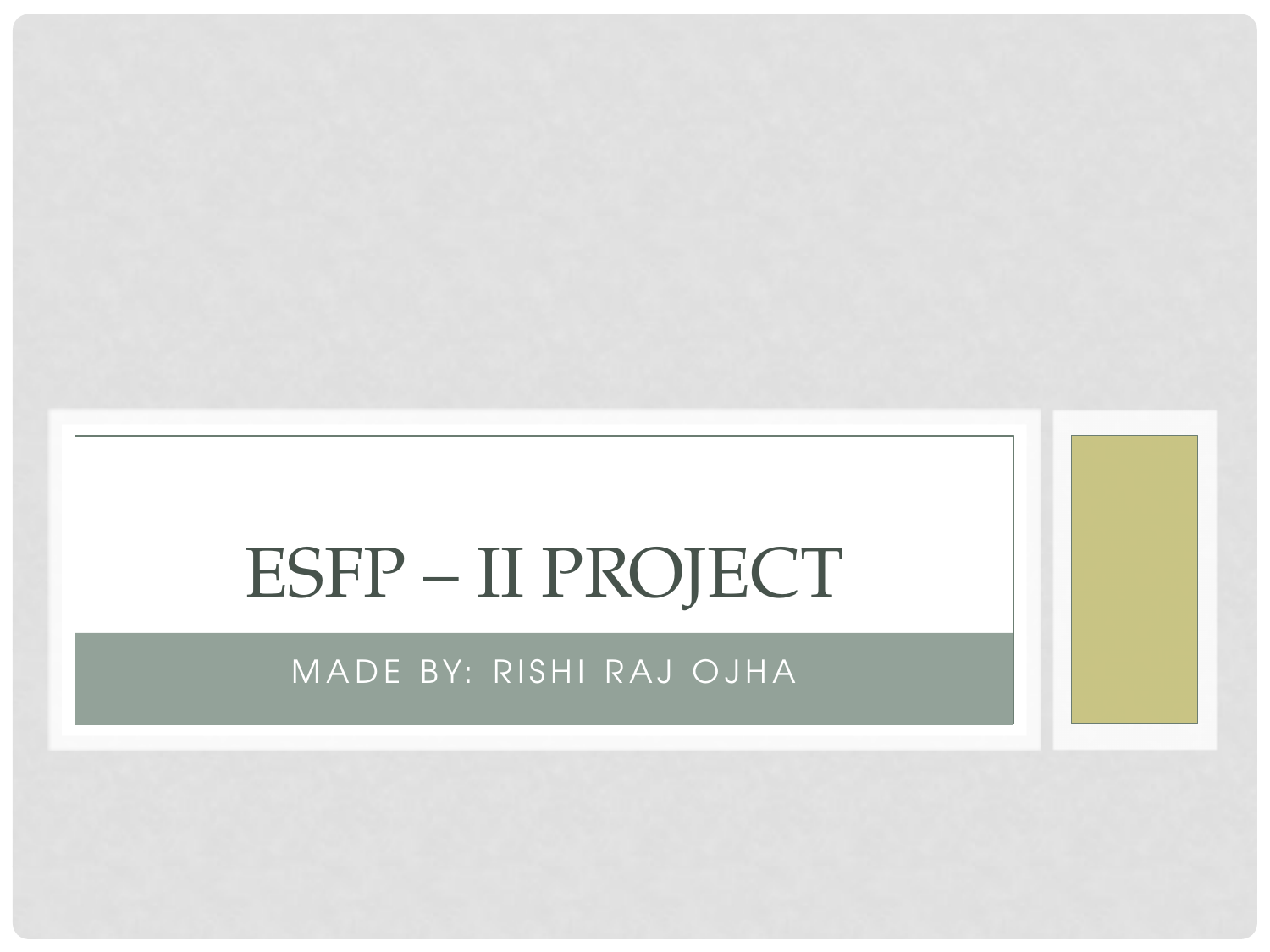

# ESFP – II Project
Made by: Rishi raj ojha